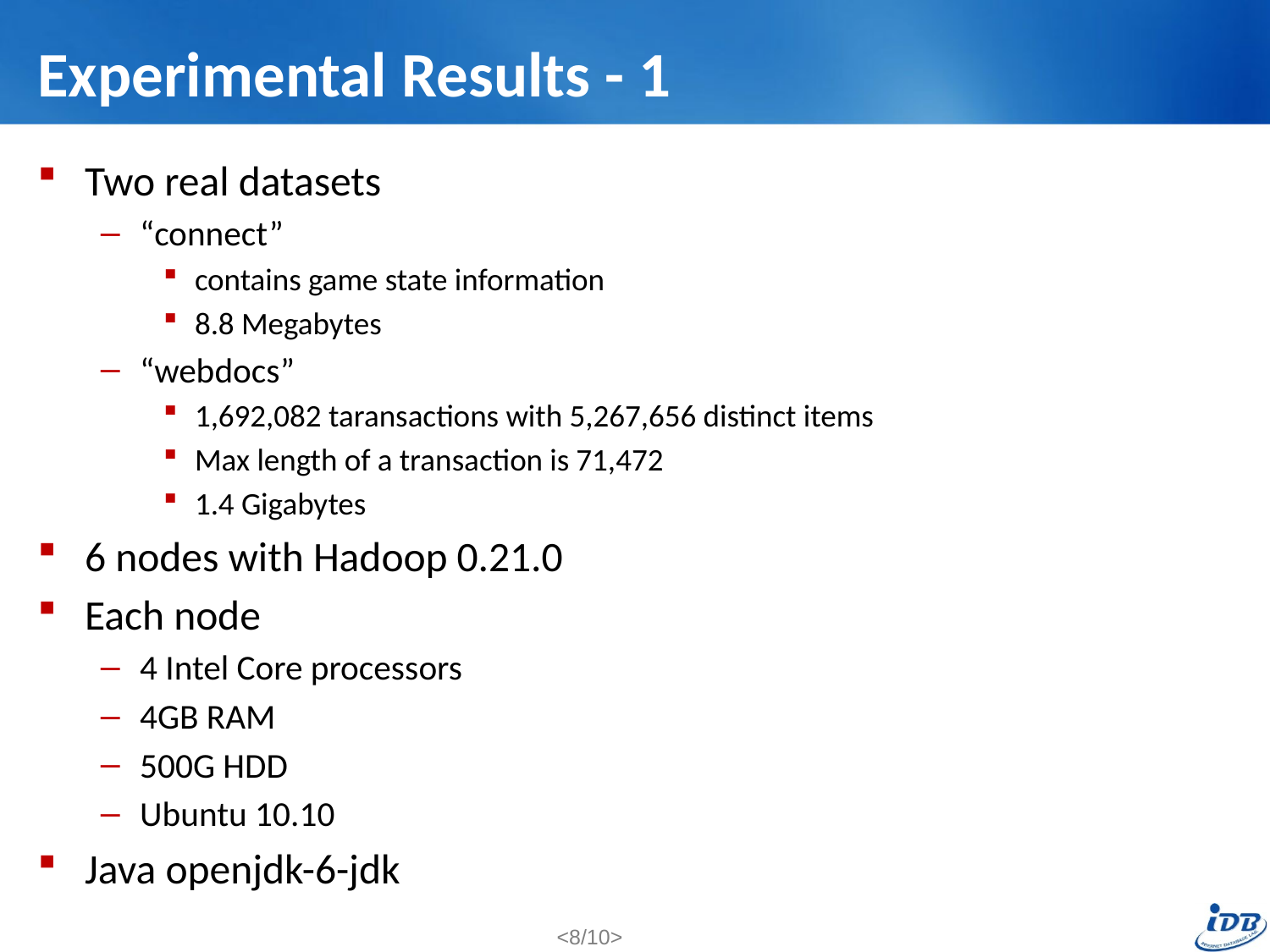

# Experimental Results - 1
Two real datasets
“connect”
contains game state information
8.8 Megabytes
“webdocs”
1,692,082 taransactions with 5,267,656 distinct items
Max length of a transaction is 71,472
1.4 Gigabytes
6 nodes with Hadoop 0.21.0
Each node
4 Intel Core processors
4GB RAM
500G HDD
Ubuntu 10.10
Java openjdk-6-jdk